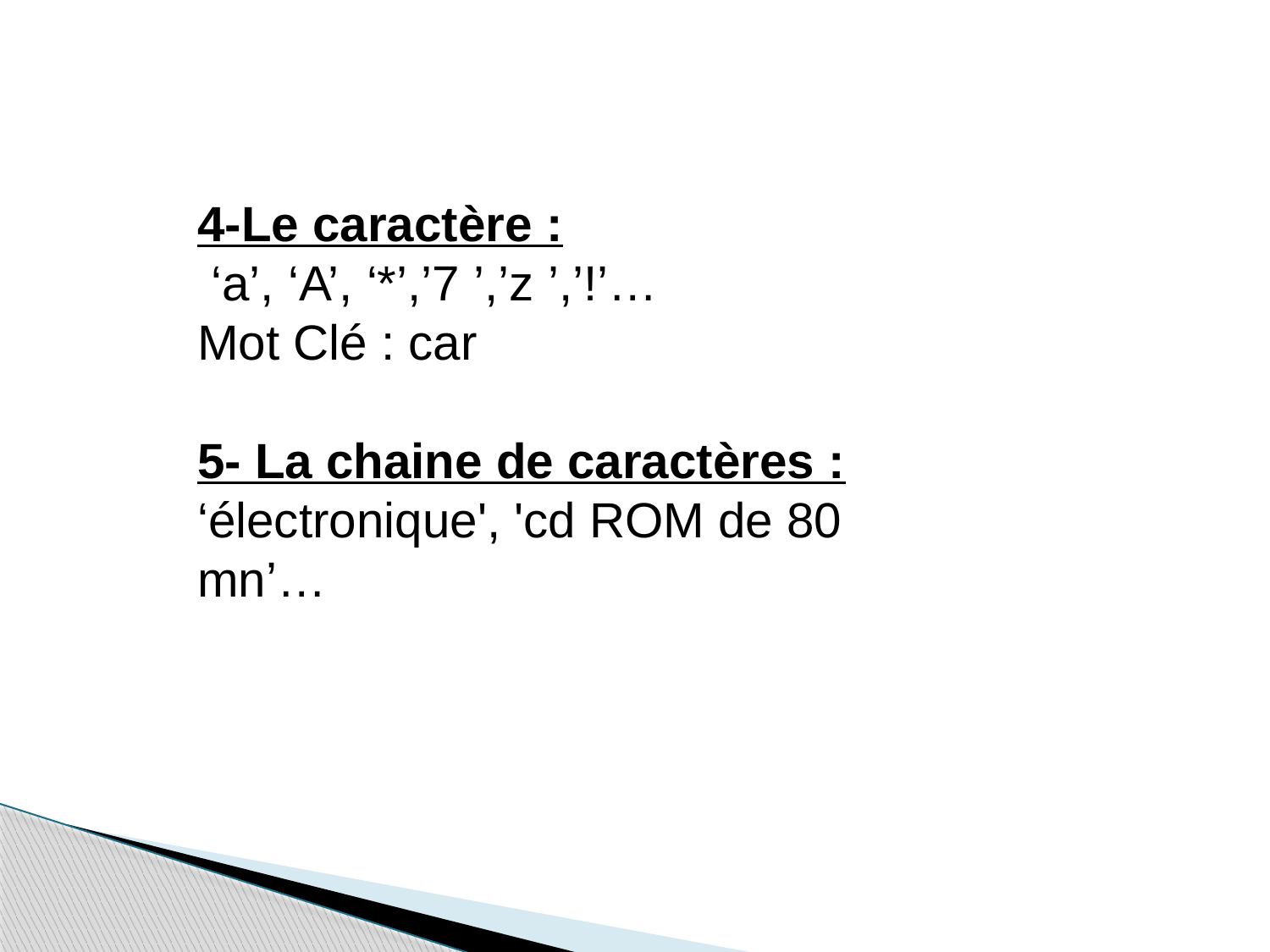

4-Le caractère :
 ‘a’, ‘A’, ‘*’,’7 ’,’z ’,’!’…
Mot Clé : car
5- La chaine de caractères :
‘électronique', 'cd ROM de 80 mn’…